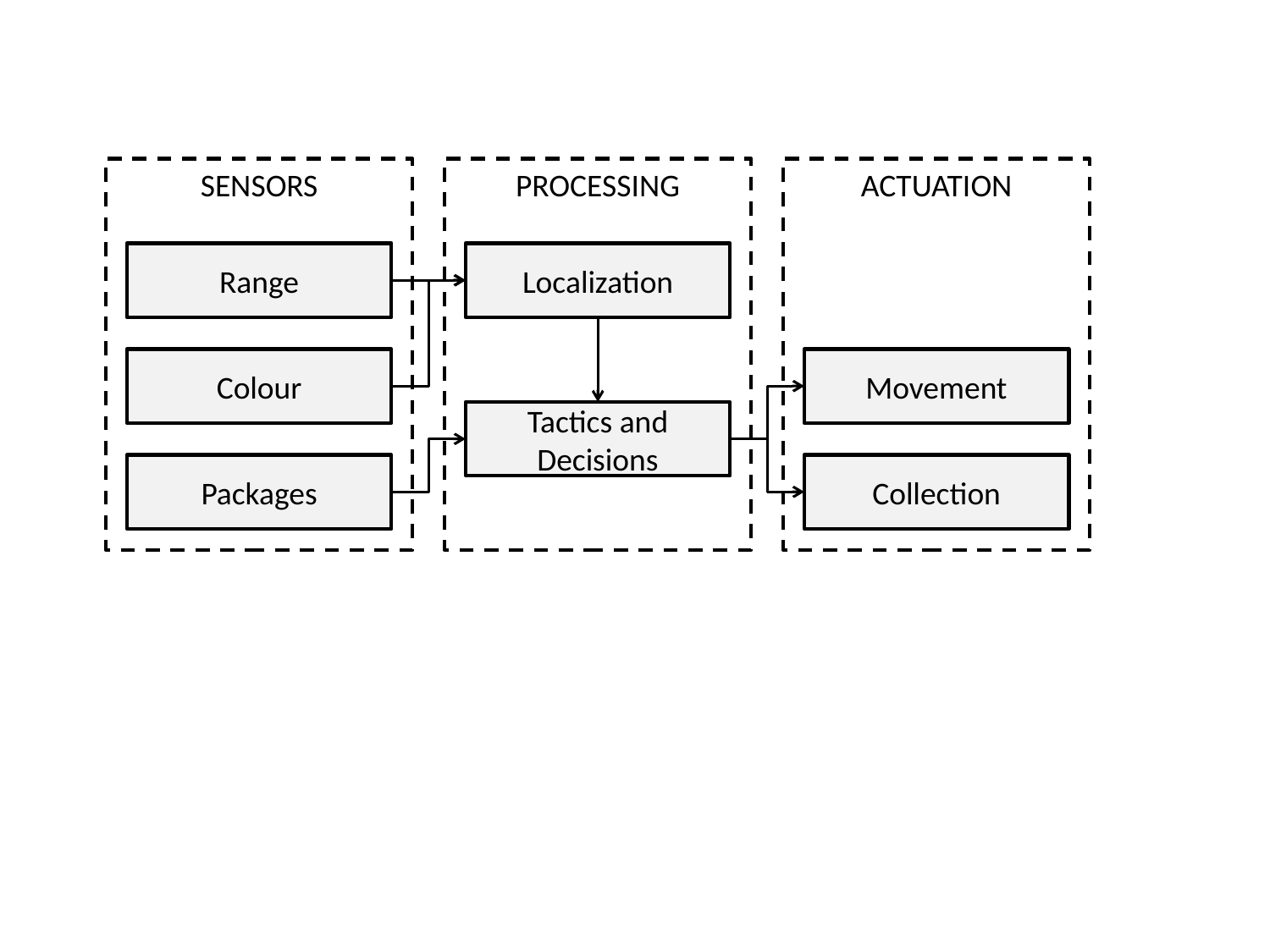

SENSORS
PROCESSING
ACTUATION
Range
Localization
Colour
Movement
Tactics and Decisions
Packages
Collection